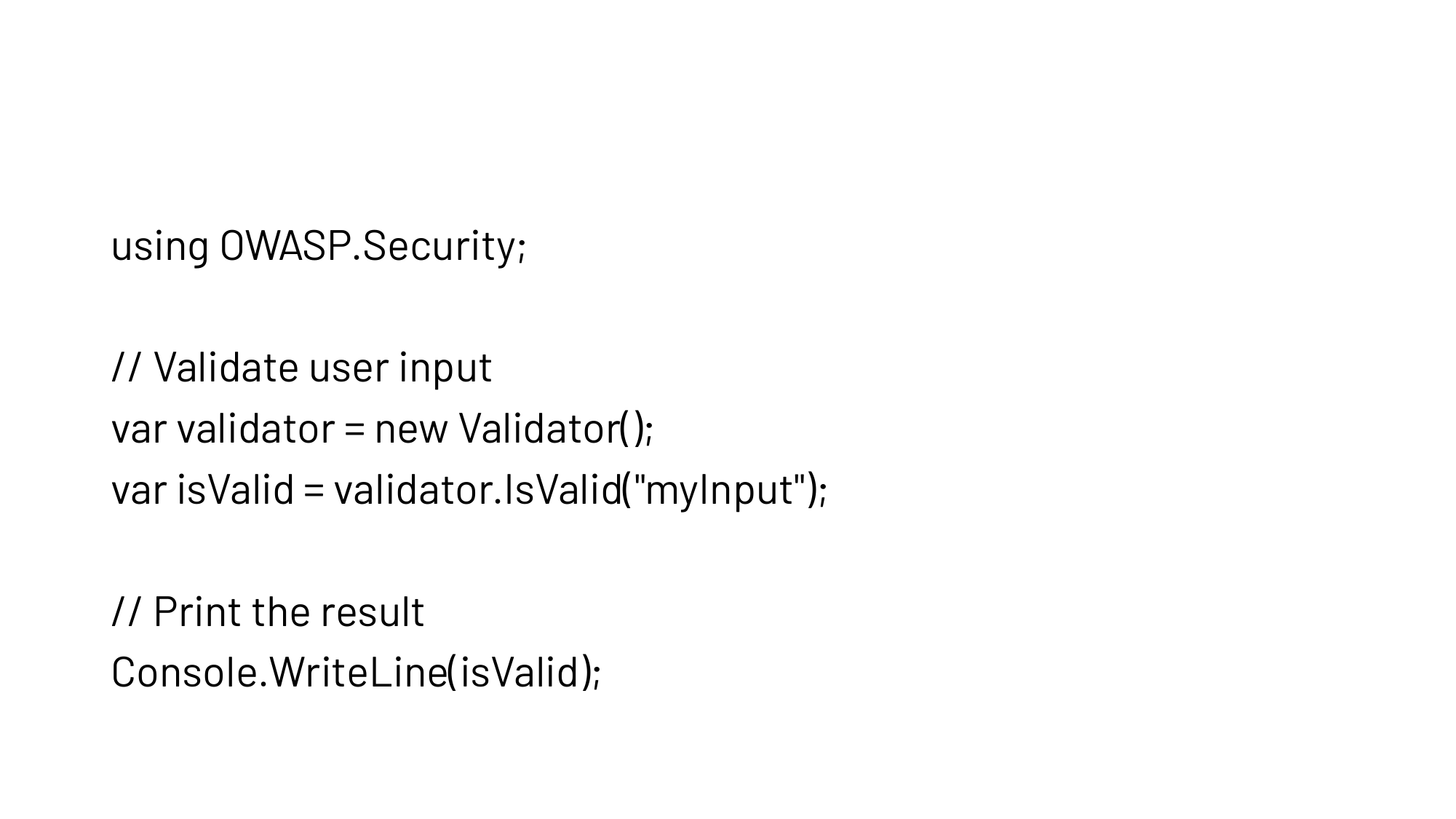

#
using OWASP.Security;

// Validate user input
var validator = new Validator();
var isValid = validator.IsValid("myInput");

// Print the result
Console.WriteLine(isValid);